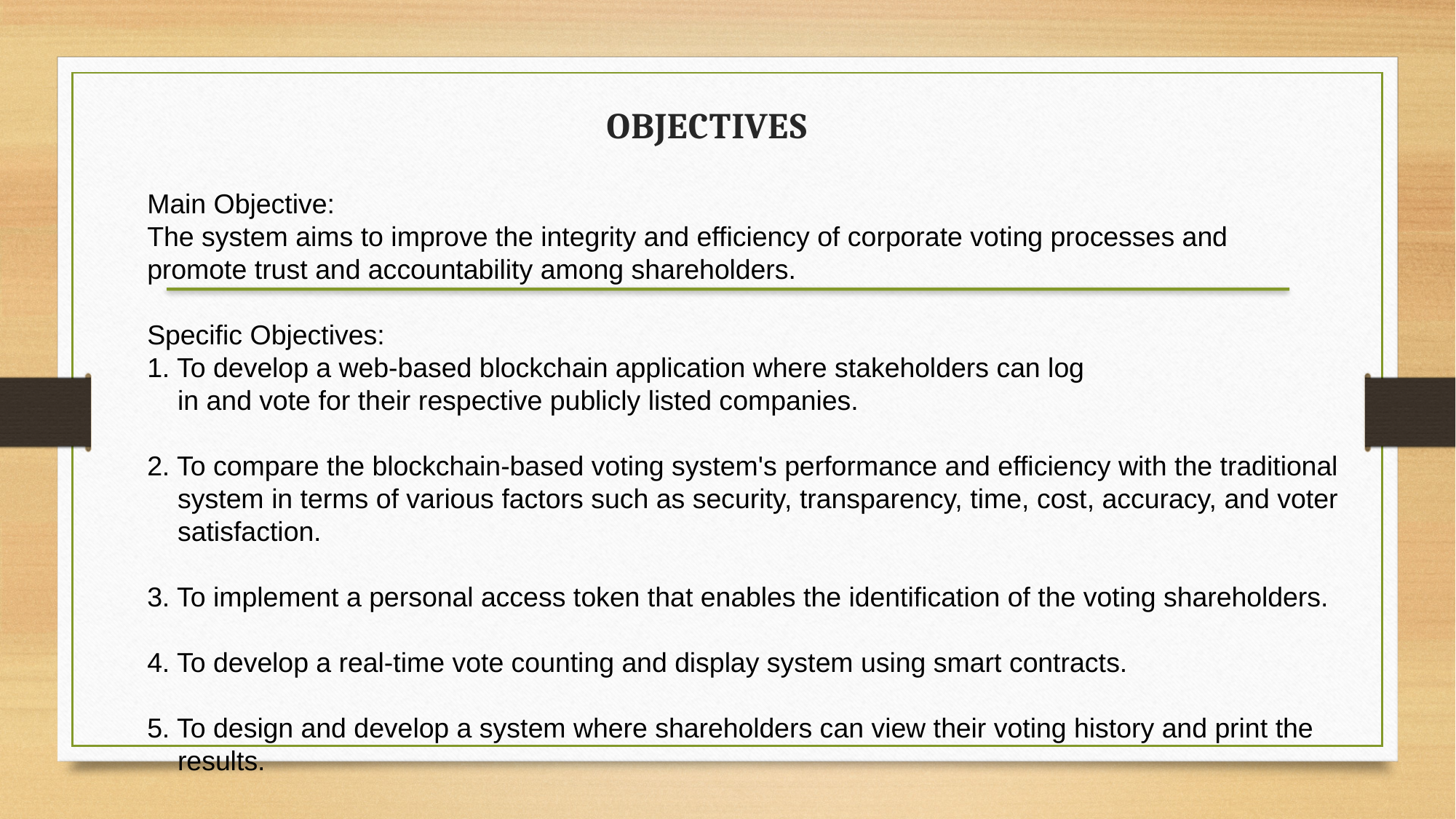

# OBJECTIVES
Main Objective:
The system aims to improve the integrity and efficiency of corporate voting processes and
promote trust and accountability among shareholders.

Specific Objectives:
1. To develop a web-based blockchain application where stakeholders can log
    in and vote for their respective publicly listed companies.

2. To compare the blockchain-based voting system's performance and efficiency with the traditional 	     system in terms of various factors such as security, transparency, time, cost, accuracy, and voter      satisfaction.

3. To implement a personal access token that enables the identification of the voting shareholders.

4. To develop a real-time vote counting and display system using smart contracts.

5. To design and develop a system where shareholders can view their voting history and print the  	     results.